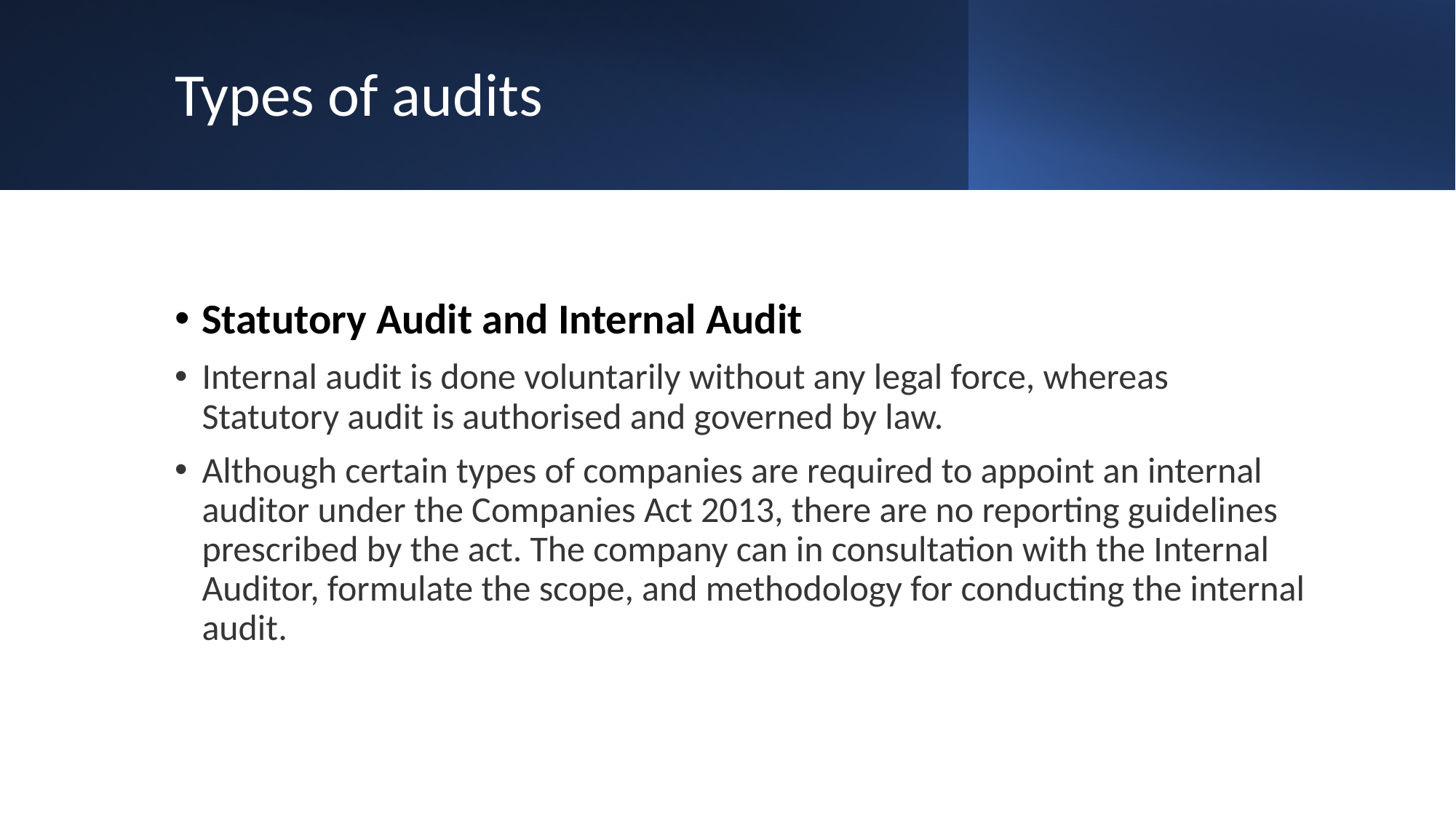

# Types of audits
Statutory Audit and Internal Audit
Internal audit is done voluntarily without any legal force, whereas Statutory audit is authorised and governed by law.
Although certain types of companies are required to appoint an internal auditor under the Companies Act 2013, there are no reporting guidelines prescribed by the act. The company can in consultation with the Internal Auditor, formulate the scope, and methodology for conducting the internal audit.